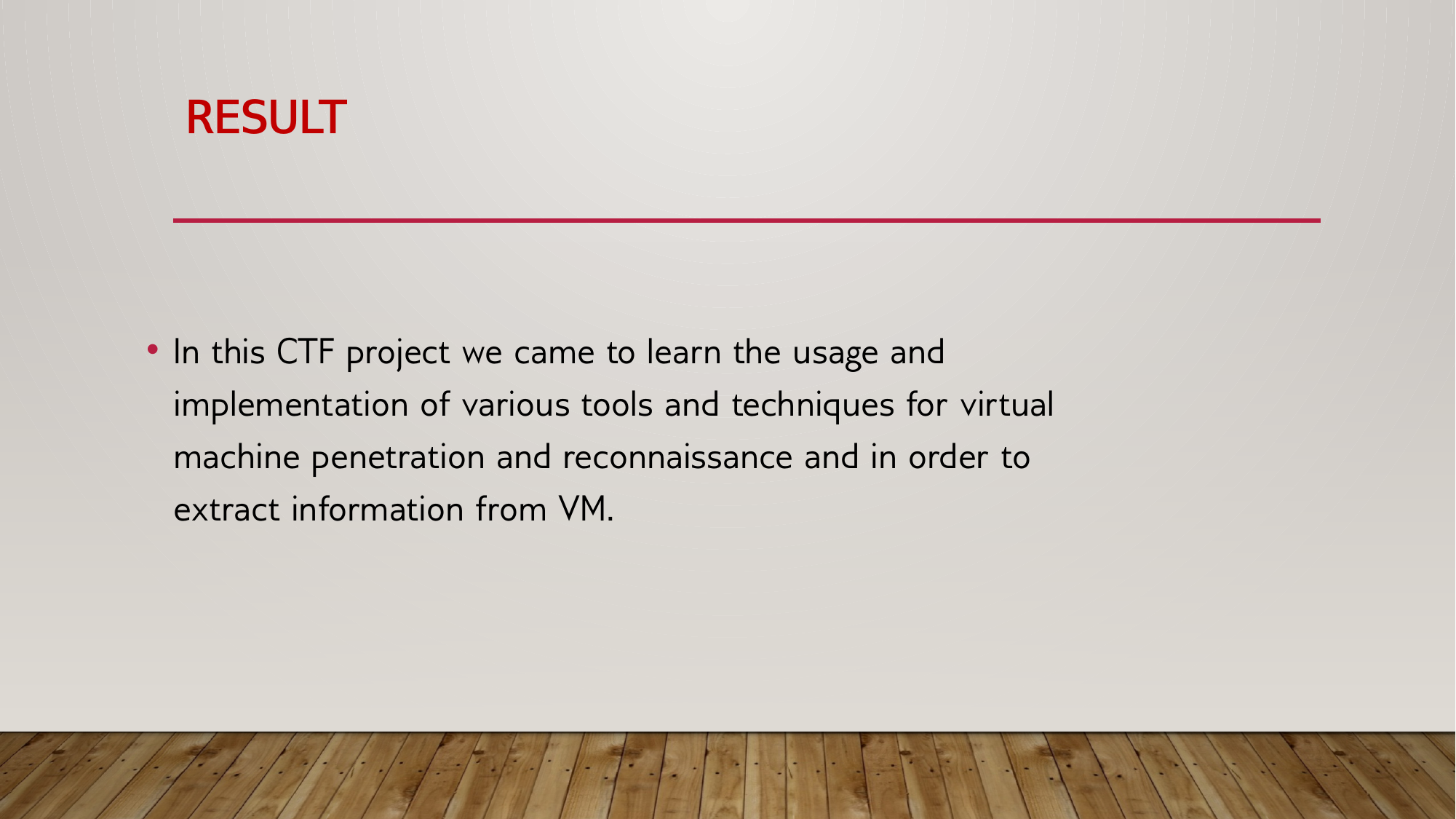

# result

In this CTF project we came to learn the usage and implementation of various tools and techniques for virtual machine penetration and reconnaissance and in order to extract information from VM.